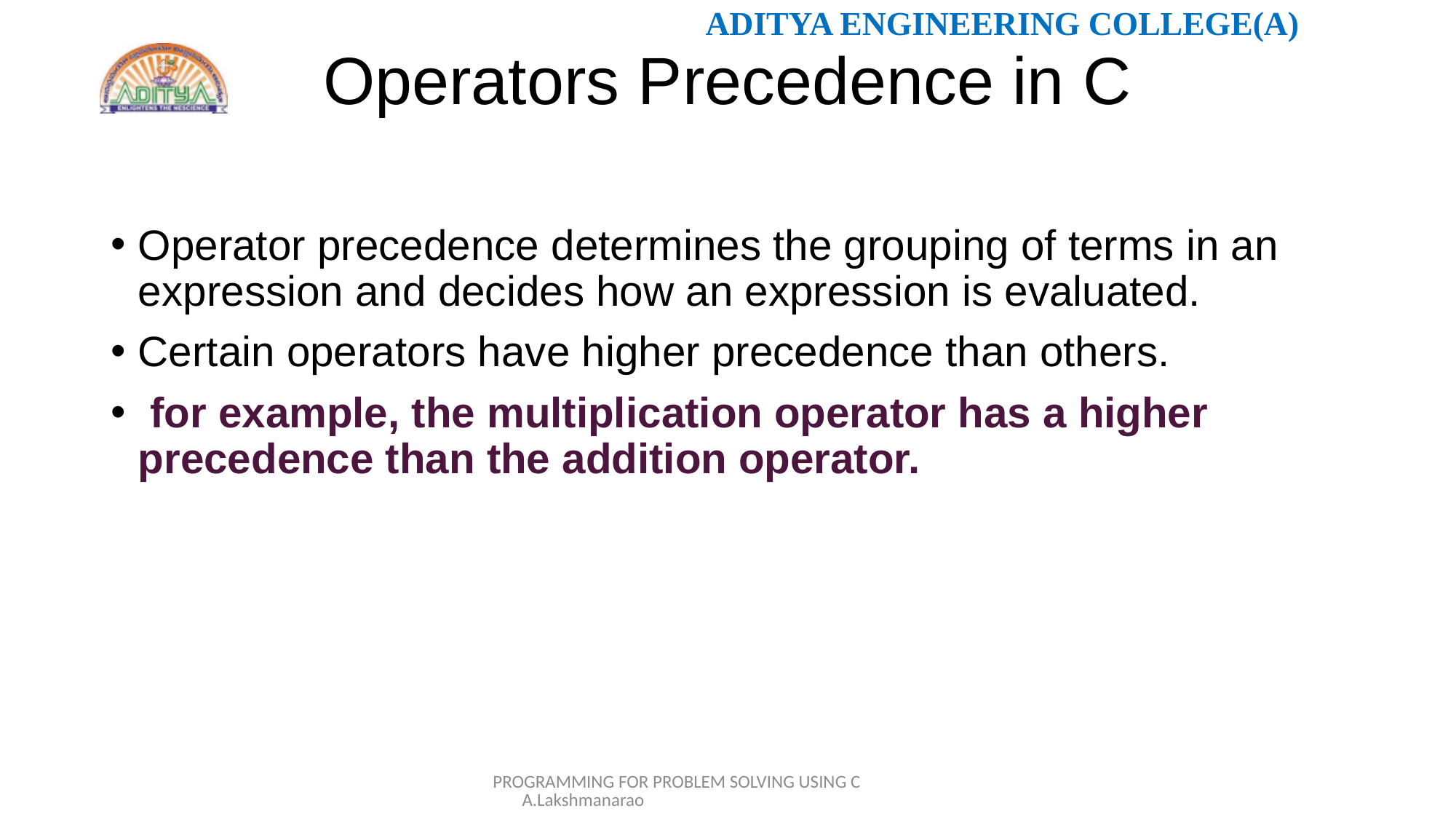

# Operators Precedence in C
Operator precedence determines the grouping of terms in an expression and decides how an expression is evaluated.
Certain operators have higher precedence than others.
 for example, the multiplication operator has a higher precedence than the addition operator.
PROGRAMMING FOR PROBLEM SOLVING USING C                               A.Lakshmanarao